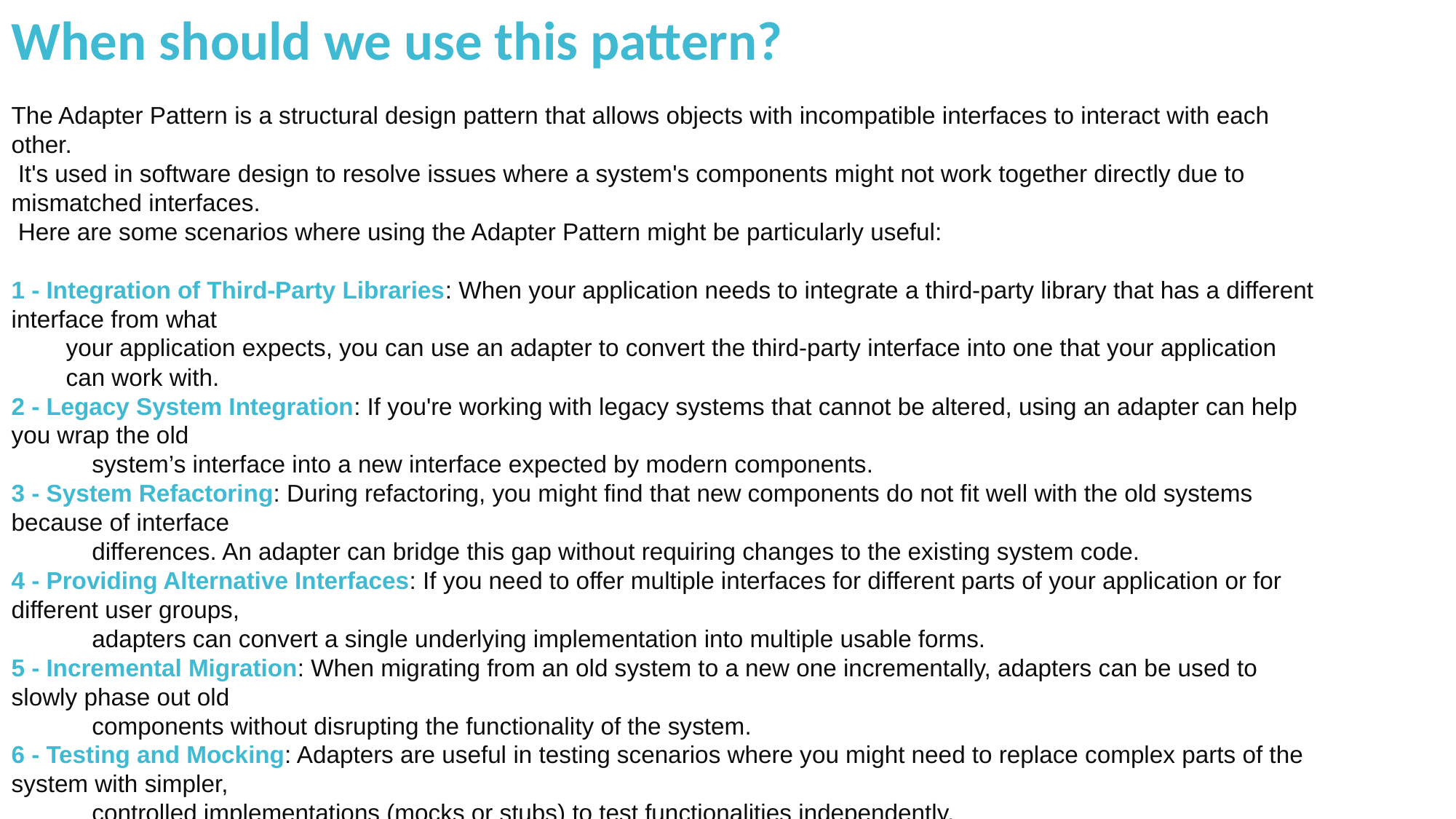

When should we use this pattern?

The Adapter Pattern is a structural design pattern that allows objects with incompatible interfaces to interact with each other.
 It's used in software design to resolve issues where a system's components might not work together directly due to mismatched interfaces.
 Here are some scenarios where using the Adapter Pattern might be particularly useful:

1 - Integration of Third-Party Libraries: When your application needs to integrate a third-party library that has a different interface from what
your application expects, you can use an adapter to convert the third-party interface into one that your application can work with.
2 - Legacy System Integration: If you're working with legacy systems that cannot be altered, using an adapter can help you wrap the old
            system’s interface into a new interface expected by modern components.
3 - System Refactoring: During refactoring, you might find that new components do not fit well with the old systems because of interface
            differences. An adapter can bridge this gap without requiring changes to the existing system code.
4 - Providing Alternative Interfaces: If you need to offer multiple interfaces for different parts of your application or for different user groups,
            adapters can convert a single underlying implementation into multiple usable forms.
5 - Incremental Migration: When migrating from an old system to a new one incrementally, adapters can be used to slowly phase out old
            components without disrupting the functionality of the system.
6 - Testing and Mocking: Adapters are useful in testing scenarios where you might need to replace complex parts of the system with simpler,
            controlled implementations (mocks or stubs) to test functionalities independently.